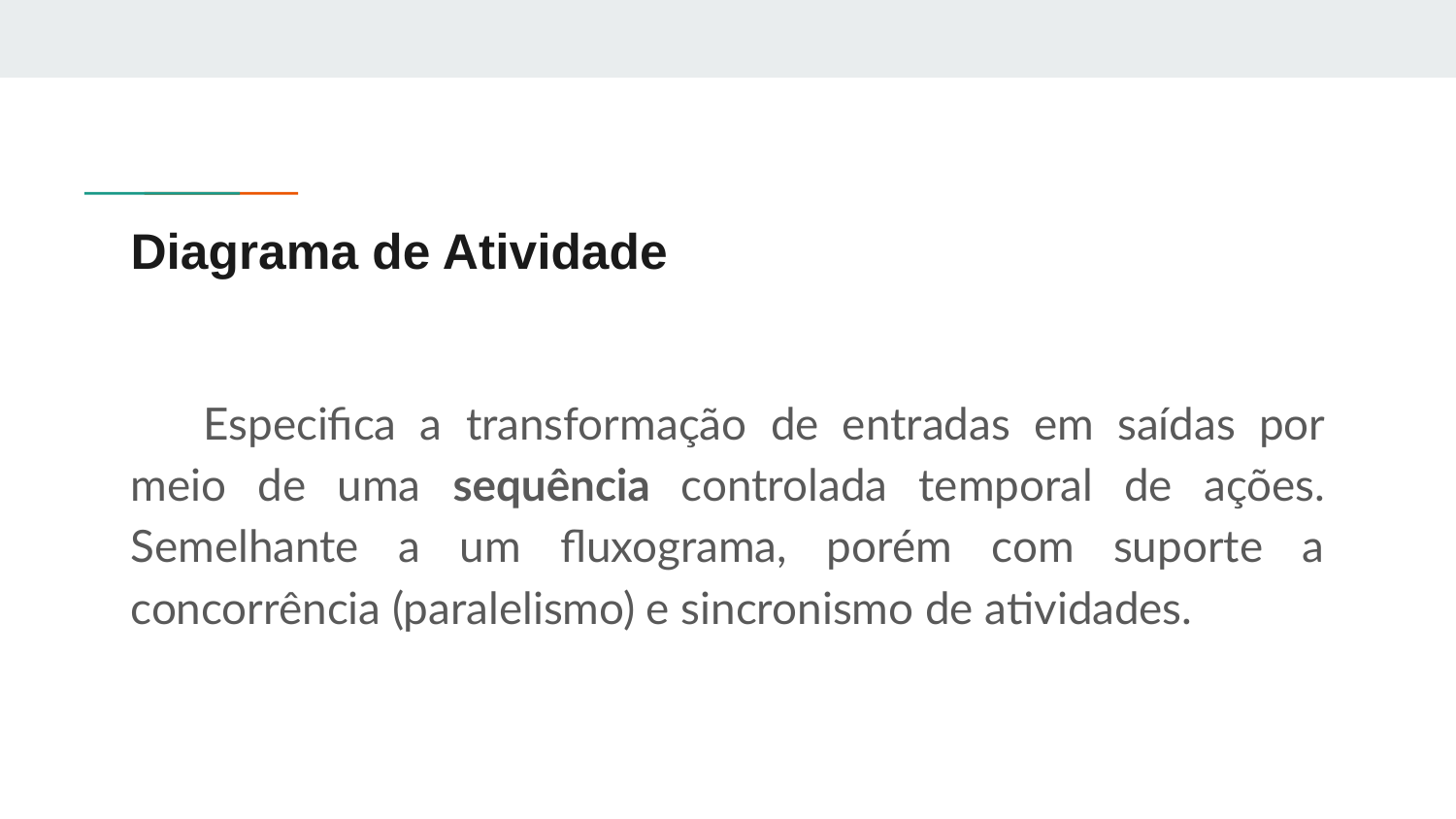

# Diagrama de Atividade
Especifica a transformação de entradas em saídas por meio de uma sequência controlada temporal de ações. Semelhante a um fluxograma, porém com suporte a concorrência (paralelismo) e sincronismo de atividades.